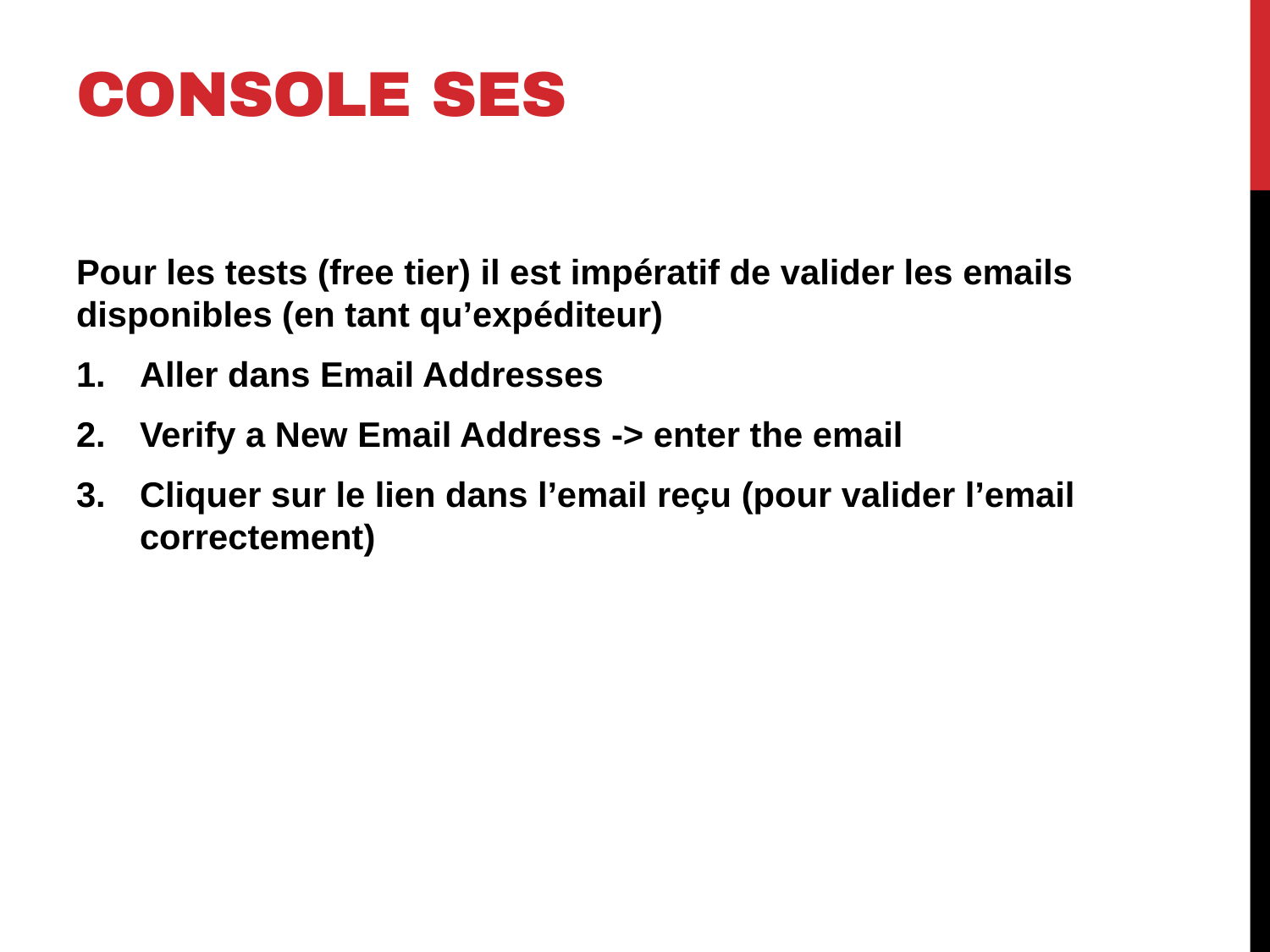

# Console ses
Pour les tests (free tier) il est impératif de valider les emails disponibles (en tant qu’expéditeur)
Aller dans Email Addresses
Verify a New Email Address -> enter the email
Cliquer sur le lien dans l’email reçu (pour valider l’email correctement)